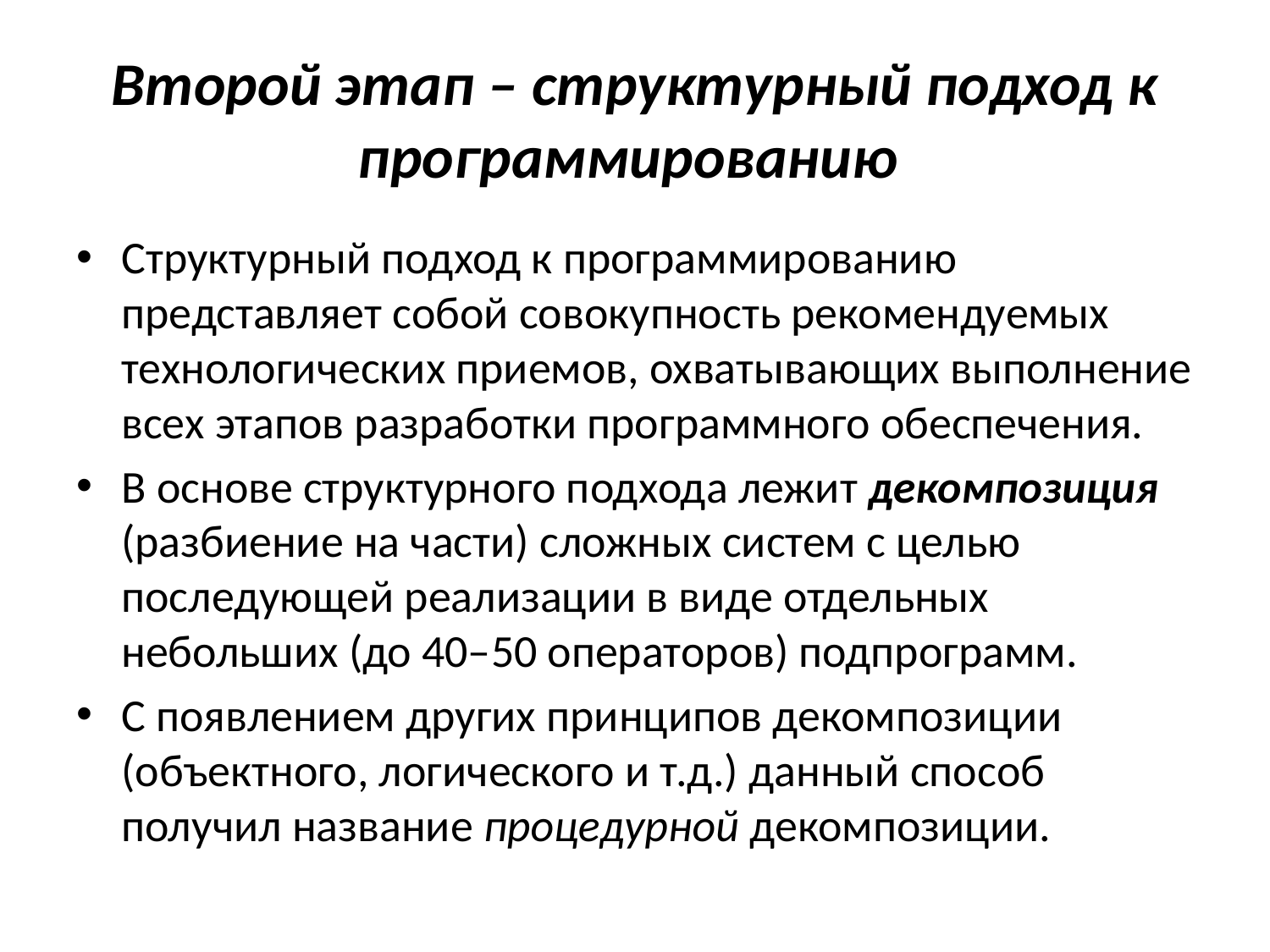

# Второй этап – структурный подход к программированию
Структурный подход к программированию представляет собой совокупность рекомендуемых технологических приемов, охватывающих выполнение всех этапов разработки программного обеспечения.
В основе структурного подхода лежит декомпозиция (разбиение на части) сложных систем с целью последующей реализации в виде отдельных небольших (до 40–50 операторов) подпрограмм.
С появлением других принципов декомпозиции (объектного, логического и т.д.) данный способ получил название процедурной декомпозиции.